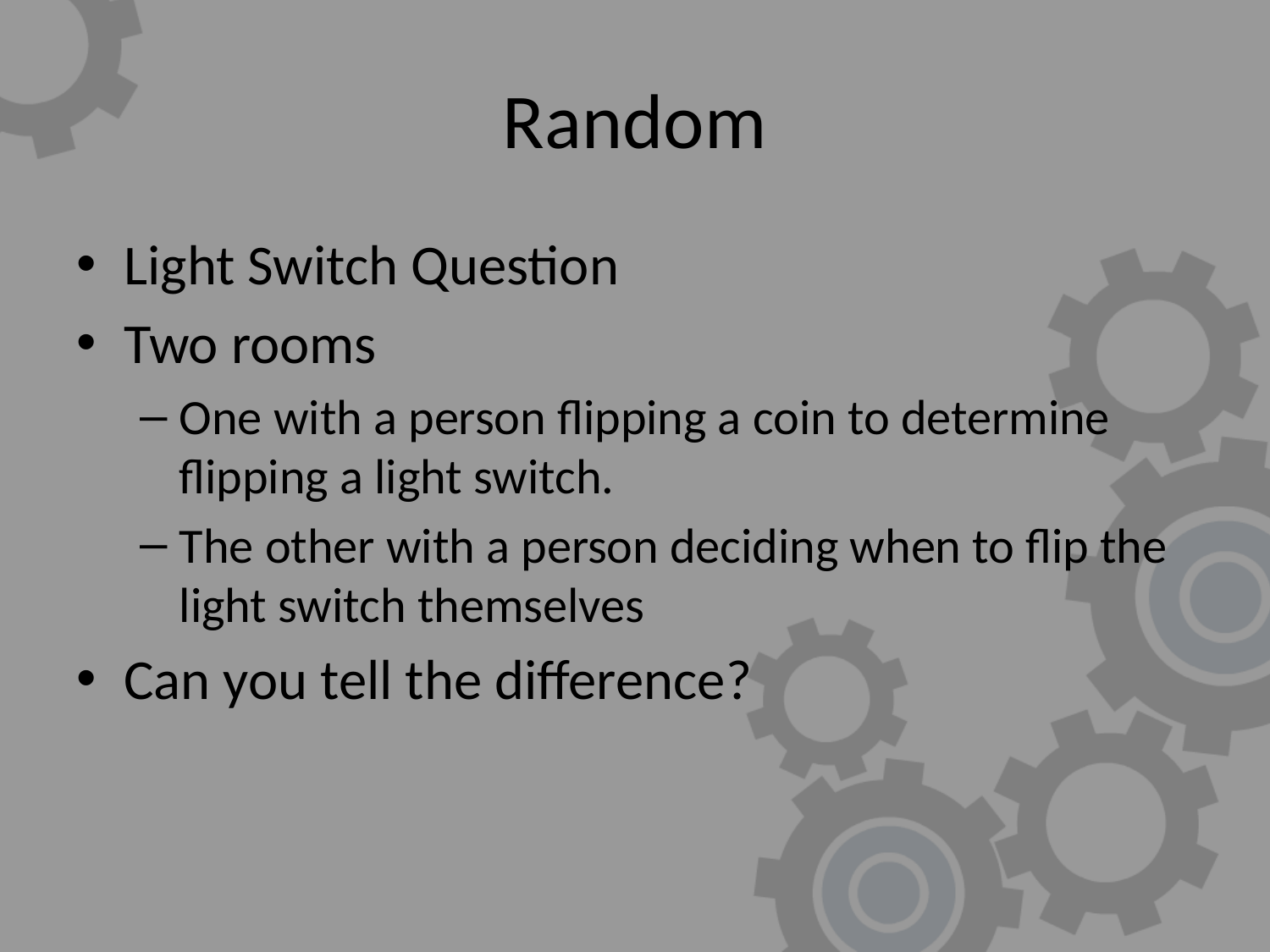

# Random
Light Switch Question
Two rooms
One with a person flipping a coin to determine flipping a light switch.
The other with a person deciding when to flip the light switch themselves
Can you tell the difference?